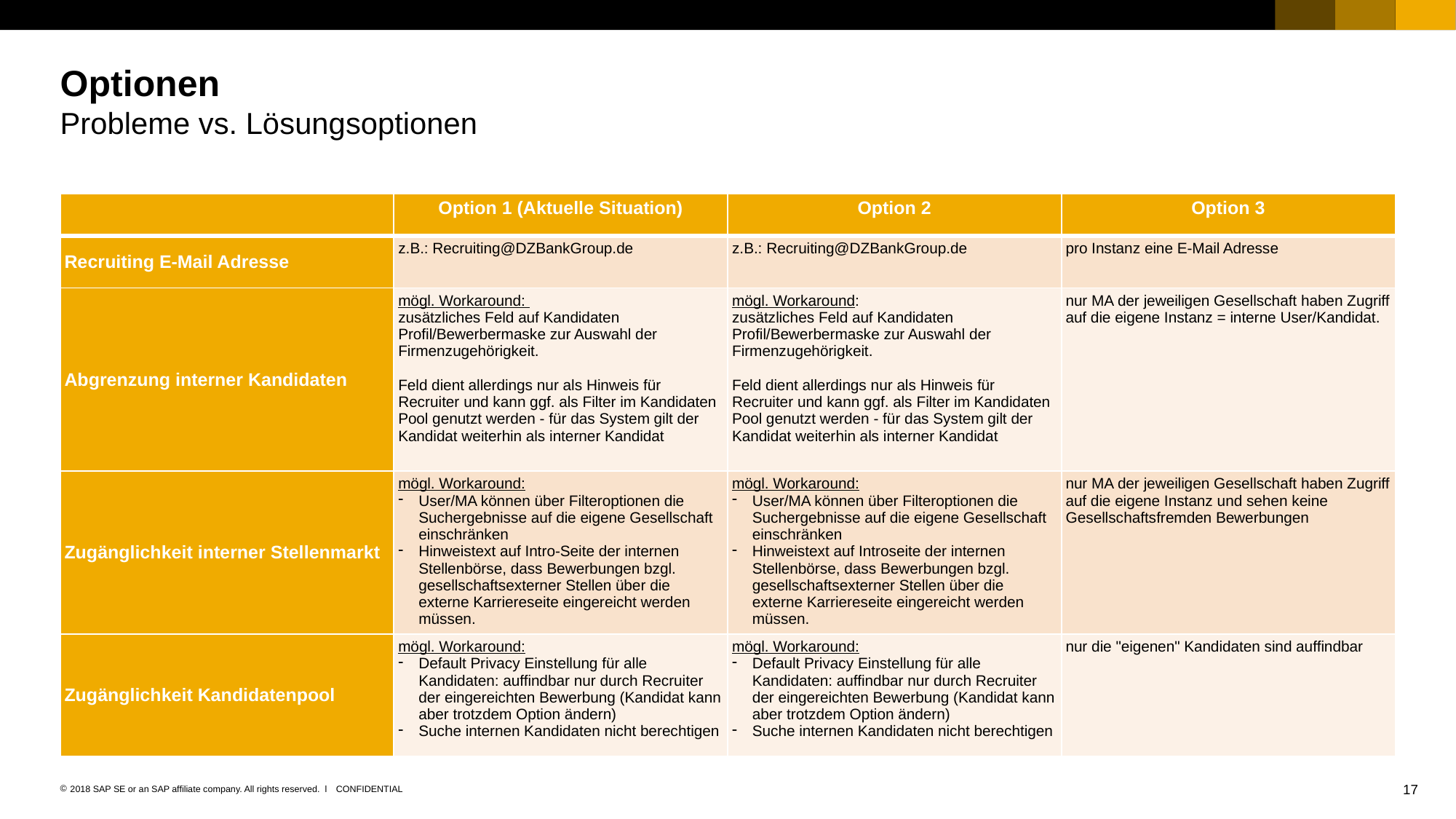

# Optionen Probleme vs. Lösungsoptionen
|  | Option 1 (Aktuelle Situation) | Option 2 | Option 3 |
| --- | --- | --- | --- |
| Recruiting E-Mail Adresse | z.B.: Recruiting@DZBankGroup.de | z.B.: Recruiting@DZBankGroup.de | pro Instanz eine E-Mail Adresse |
| Abgrenzung interner Kandidaten | mögl. Workaround: zusätzliches Feld auf Kandidaten Profil/Bewerbermaske zur Auswahl der Firmenzugehörigkeit. Feld dient allerdings nur als Hinweis für Recruiter und kann ggf. als Filter im Kandidaten Pool genutzt werden - für das System gilt der Kandidat weiterhin als interner Kandidat | mögl. Workaround: zusätzliches Feld auf Kandidaten Profil/Bewerbermaske zur Auswahl der Firmenzugehörigkeit. Feld dient allerdings nur als Hinweis für Recruiter und kann ggf. als Filter im Kandidaten Pool genutzt werden - für das System gilt der Kandidat weiterhin als interner Kandidat | nur MA der jeweiligen Gesellschaft haben Zugriff auf die eigene Instanz = interne User/Kandidat. |
| Zugänglichkeit interner Stellenmarkt | mögl. Workaround: User/MA können über Filteroptionen die Suchergebnisse auf die eigene Gesellschaft einschränken Hinweistext auf Intro-Seite der internen Stellenbörse, dass Bewerbungen bzgl. gesellschaftsexterner Stellen über die externe Karriereseite eingereicht werden müssen. | mögl. Workaround: User/MA können über Filteroptionen die Suchergebnisse auf die eigene Gesellschaft einschränken Hinweistext auf Introseite der internen Stellenbörse, dass Bewerbungen bzgl. gesellschaftsexterner Stellen über die externe Karriereseite eingereicht werden müssen. | nur MA der jeweiligen Gesellschaft haben Zugriff auf die eigene Instanz und sehen keine Gesellschaftsfremden Bewerbungen |
| Zugänglichkeit Kandidatenpool | mögl. Workaround: Default Privacy Einstellung für alle Kandidaten: auffindbar nur durch Recruiter der eingereichten Bewerbung (Kandidat kann aber trotzdem Option ändern) Suche internen Kandidaten nicht berechtigen | mögl. Workaround: Default Privacy Einstellung für alle Kandidaten: auffindbar nur durch Recruiter der eingereichten Bewerbung (Kandidat kann aber trotzdem Option ändern) Suche internen Kandidaten nicht berechtigen | nur die "eigenen" Kandidaten sind auffindbar |